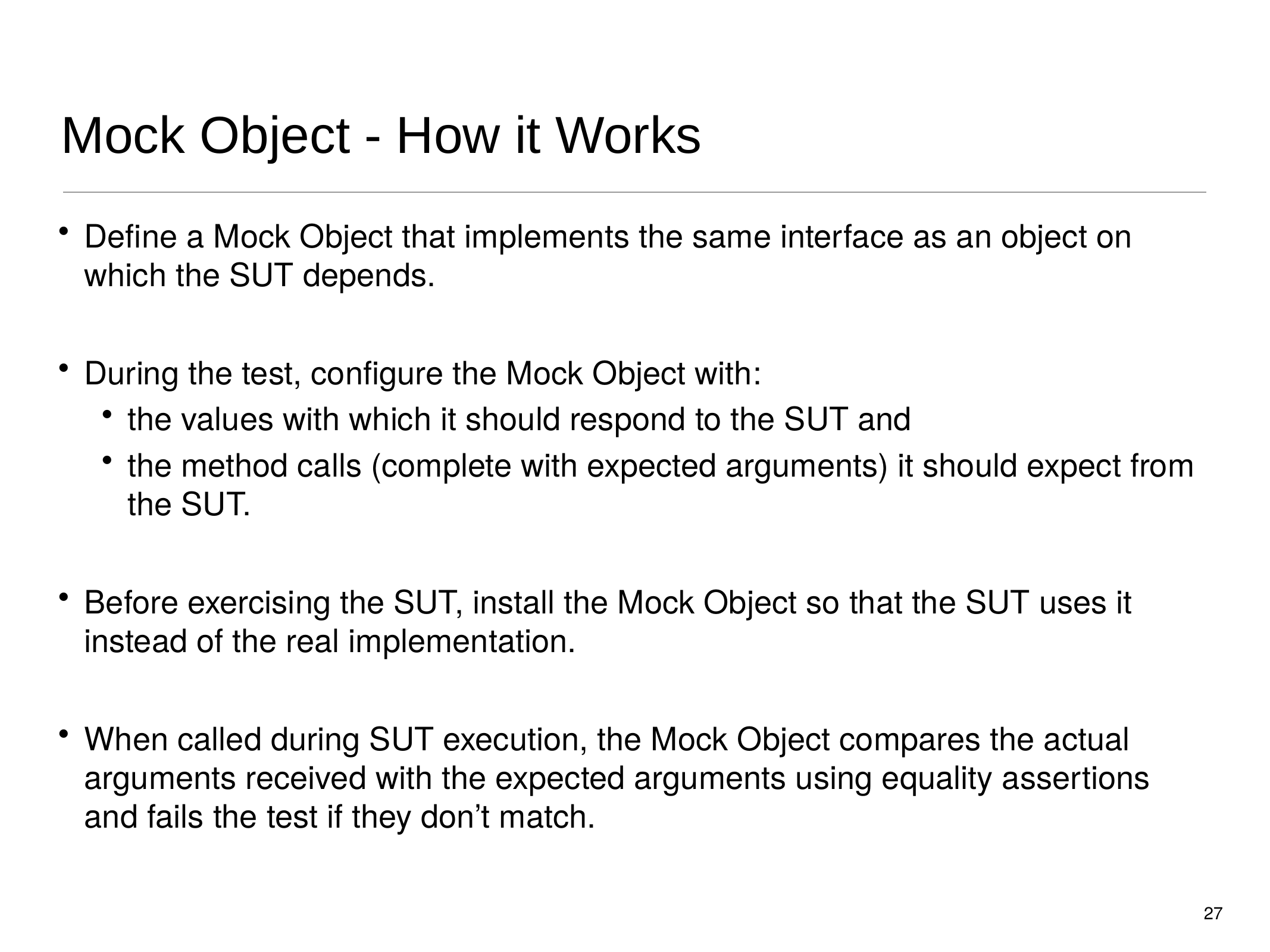

# Mock Object - How it Works
Define a Mock Object that implements the same interface as an object on which the SUT depends.
During the test, configure the Mock Object with:
the values with which it should respond to the SUT and
the method calls (complete with expected arguments) it should expect from the SUT.
Before exercising the SUT, install the Mock Object so that the SUT uses it instead of the real implementation.
When called during SUT execution, the Mock Object compares the actual arguments received with the expected arguments using equality assertions  and fails the test if they don’t match.
27